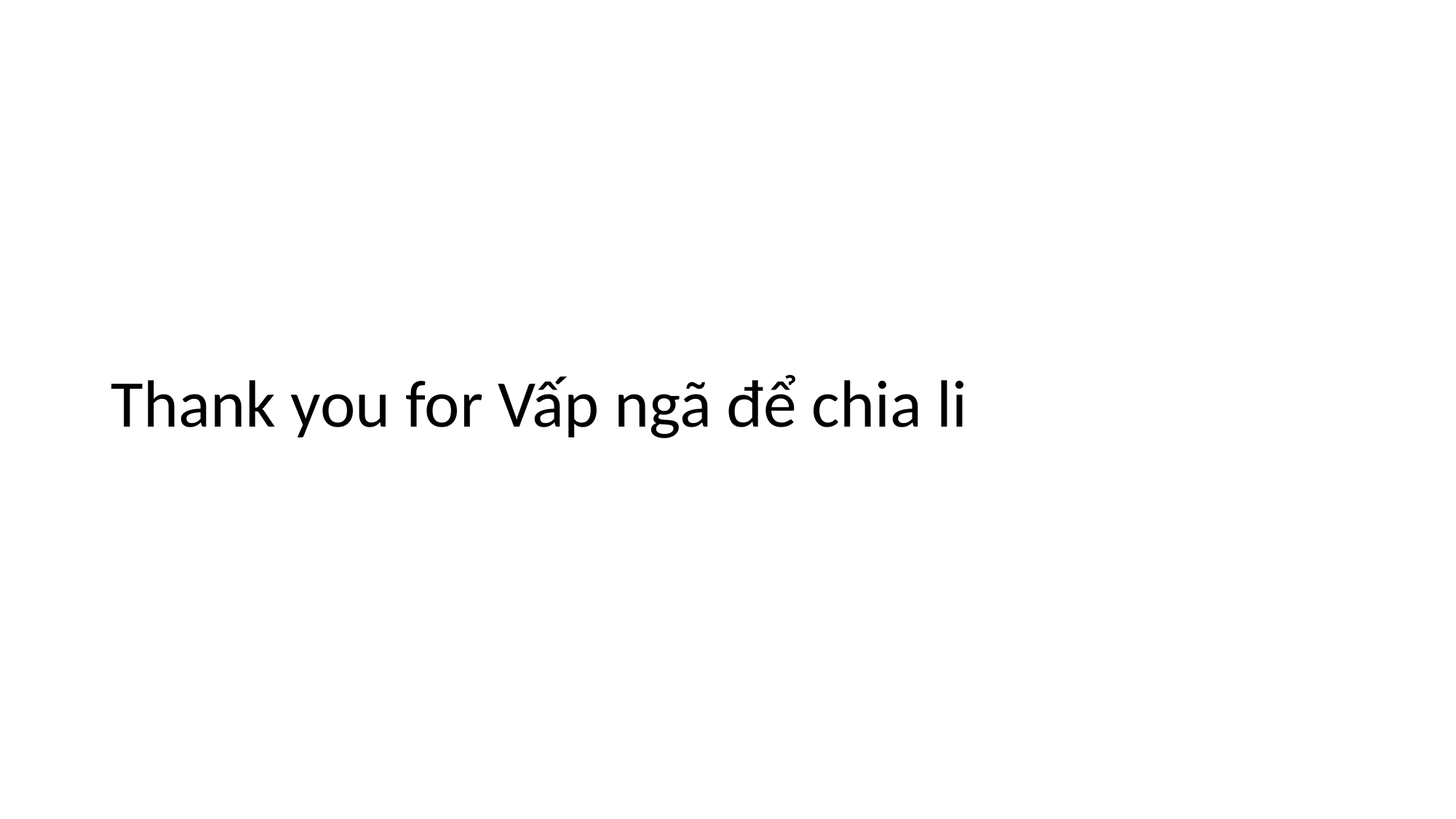

# Thank you for Vấp ngã để chia li